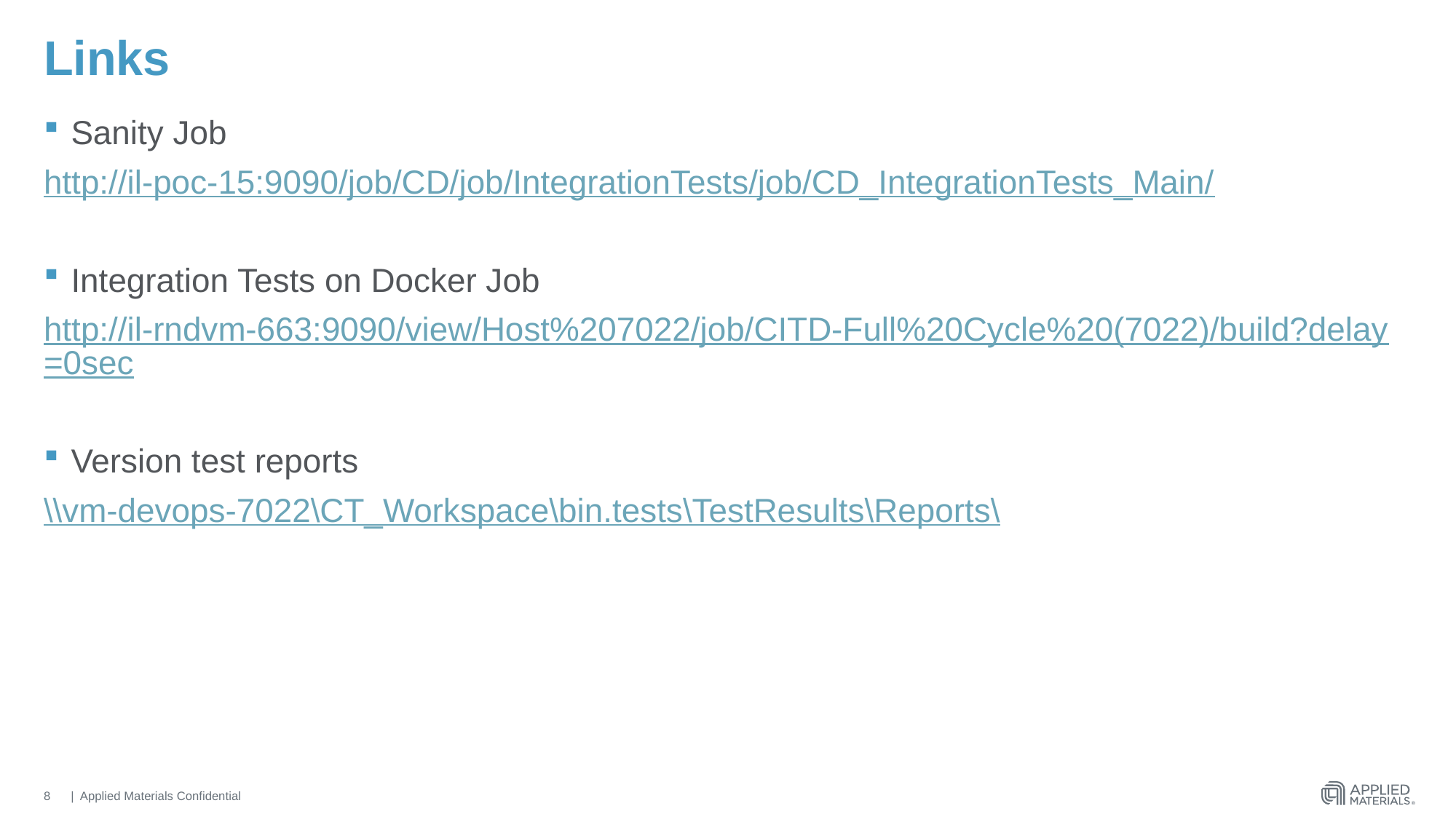

# Links
Sanity Job
http://il-poc-15:9090/job/CD/job/IntegrationTests/job/CD_IntegrationTests_Main/

Integration Tests on Docker Job
http://il-rndvm-663:9090/view/Host%207022/job/CITD-Full%20Cycle%20(7022)/build?delay=0sec

Version test reports
\\vm-devops-7022\CT_Workspace\bin.tests\TestResults\Reports\

8